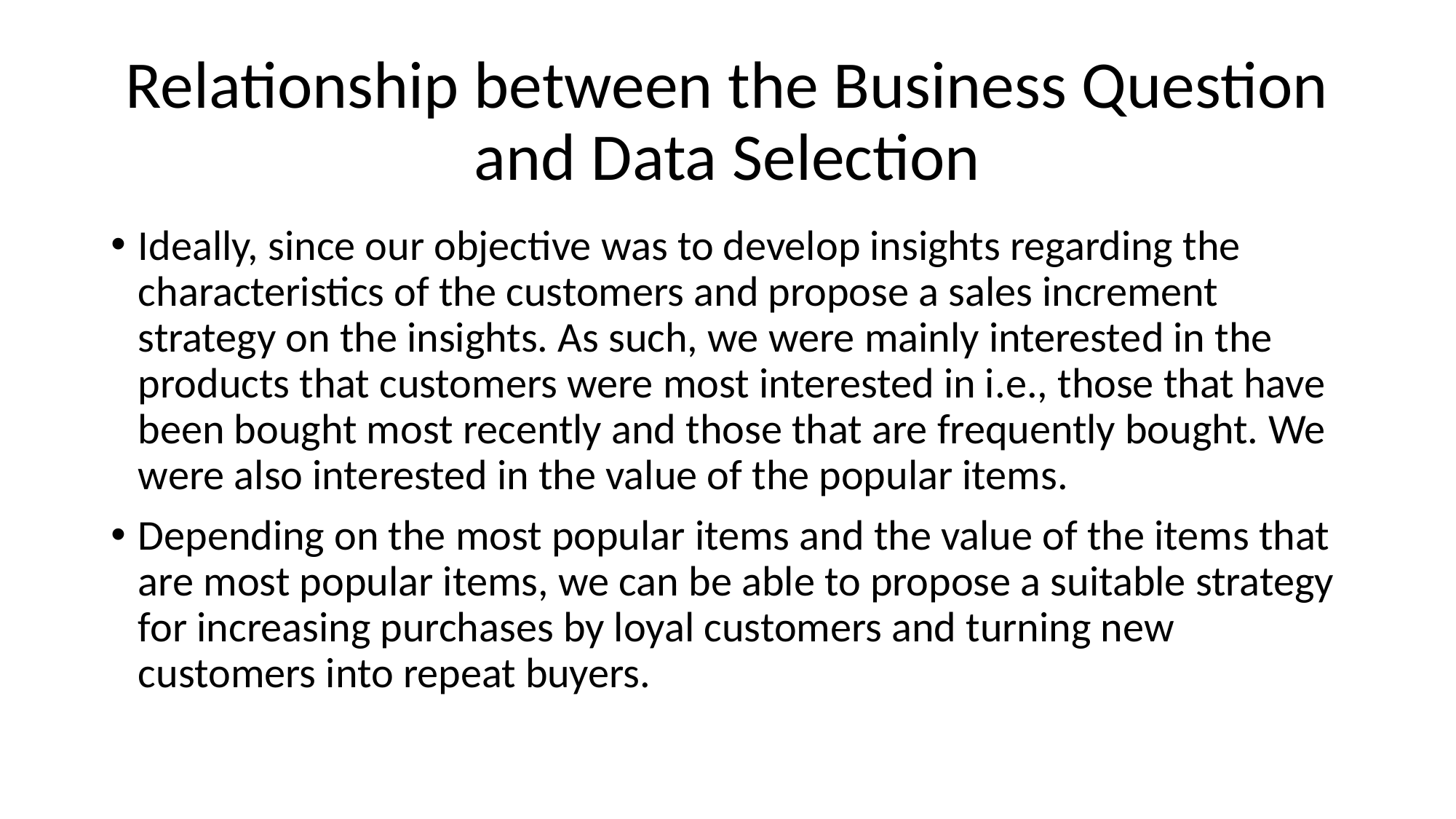

# Relationship between the Business Question and Data Selection
Ideally, since our objective was to develop insights regarding the characteristics of the customers and propose a sales increment strategy on the insights. As such, we were mainly interested in the products that customers were most interested in i.e., those that have been bought most recently and those that are frequently bought. We were also interested in the value of the popular items.
Depending on the most popular items and the value of the items that are most popular items, we can be able to propose a suitable strategy for increasing purchases by loyal customers and turning new customers into repeat buyers.